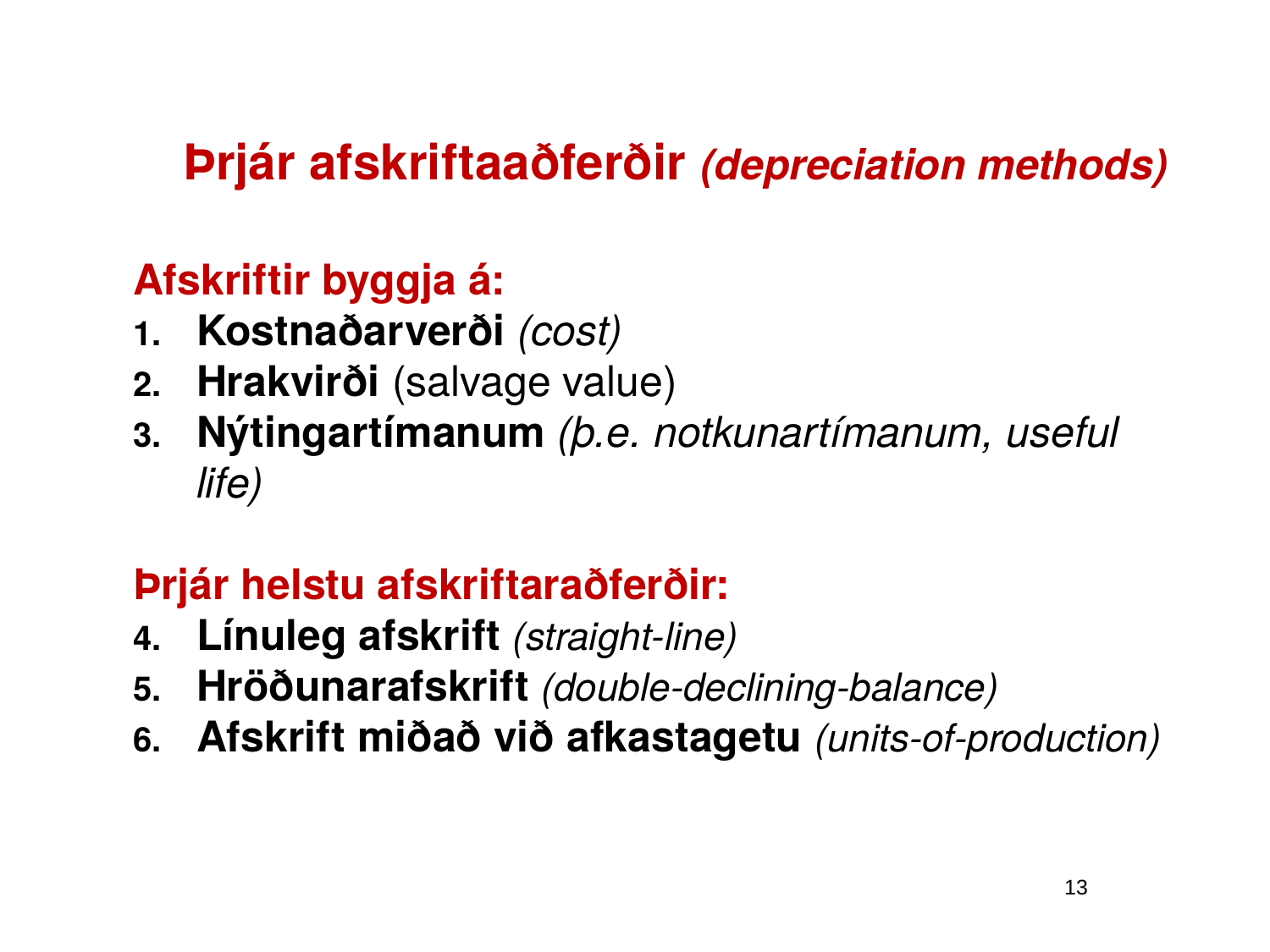

# Þrjár afskriftaaðferðir (depreciation methods)
Afskriftir byggja á:
Kostnaðarverði (cost)
Hrakvirði (salvage value)
Nýtingartímanum (þ.e. notkunartímanum, useful life)

Þrjár helstu afskriftaraðferðir:
Línuleg afskrift (straight-line)
Hröðunarafskrift (double-declining-balance)
Afskrift miðað við afkastagetu (units-of-production)
13